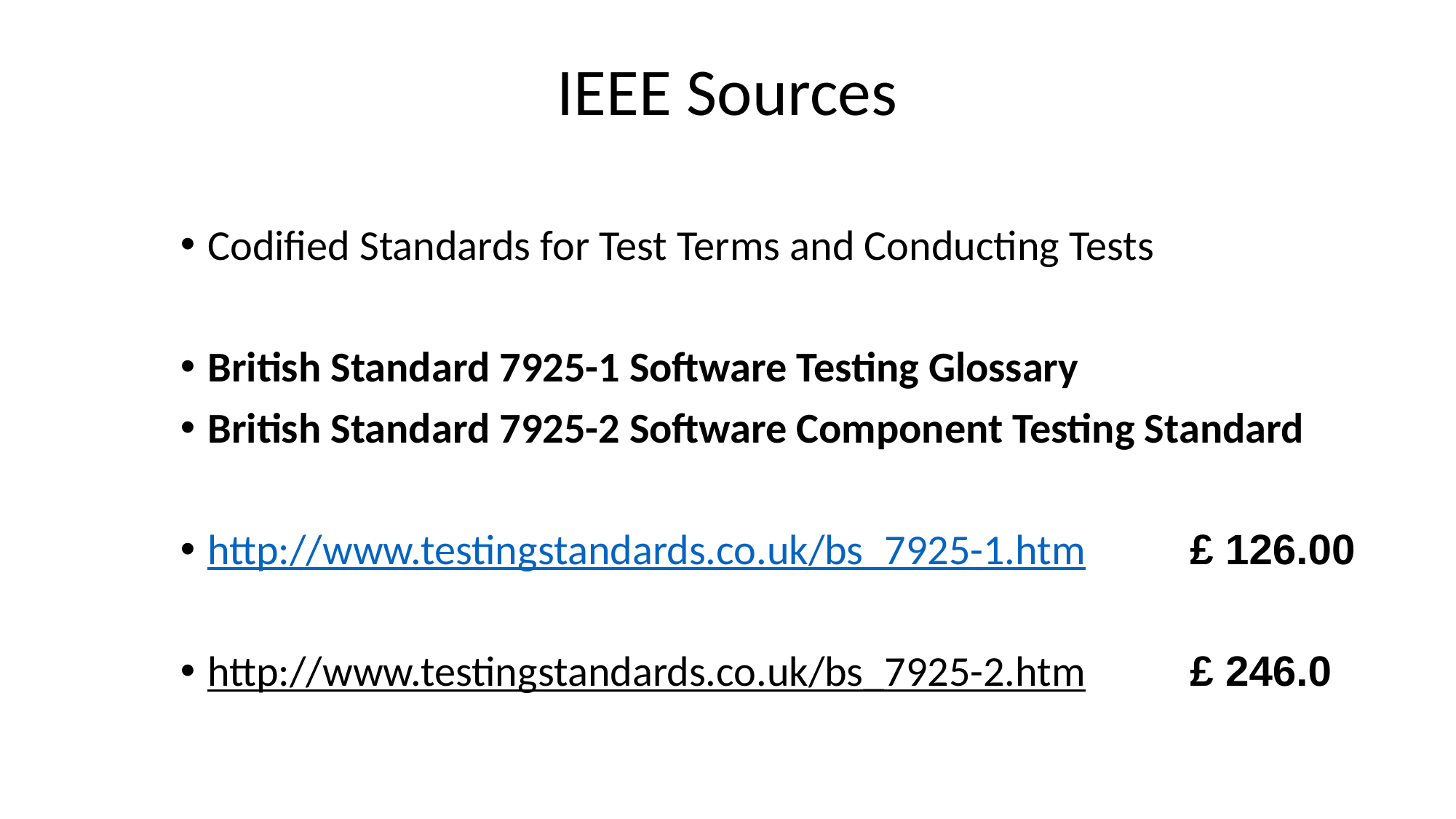

# IEEE Sources
Codified Standards for Test Terms and Conducting Tests

British Standard 7925-1 Software Testing Glossary
British Standard 7925-2 Software Component Testing Standard

http://www.testingstandards.co.uk/bs_7925-1.htm	£ 126.00

http://www.testingstandards.co.uk/bs_7925-2.htm 	£ 246.0